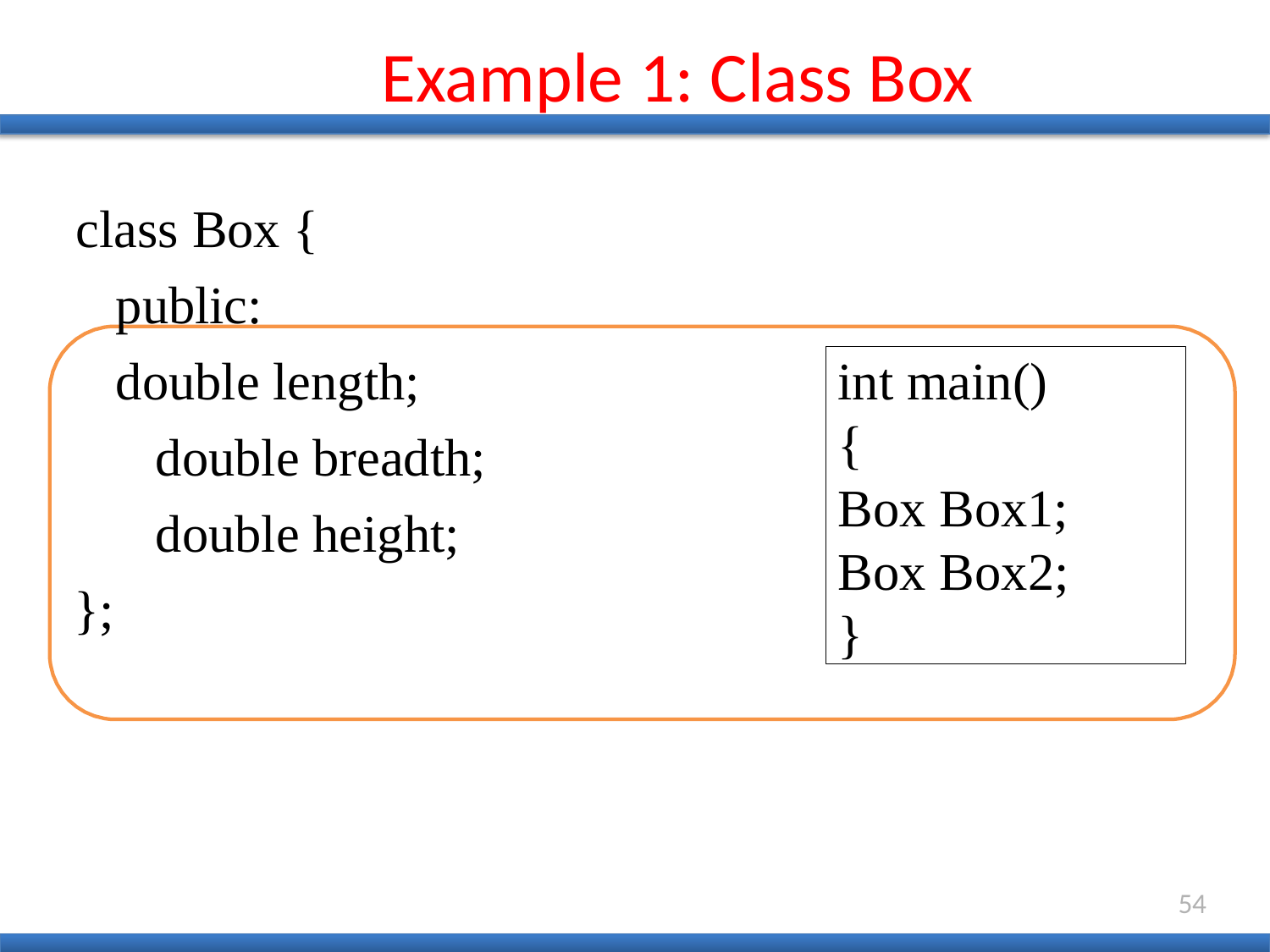

# Example 1: Class Box

class Box { public:
double length; double breadth; double height;
};
int main()
{
Box Box1;
Box Box2;
}
54